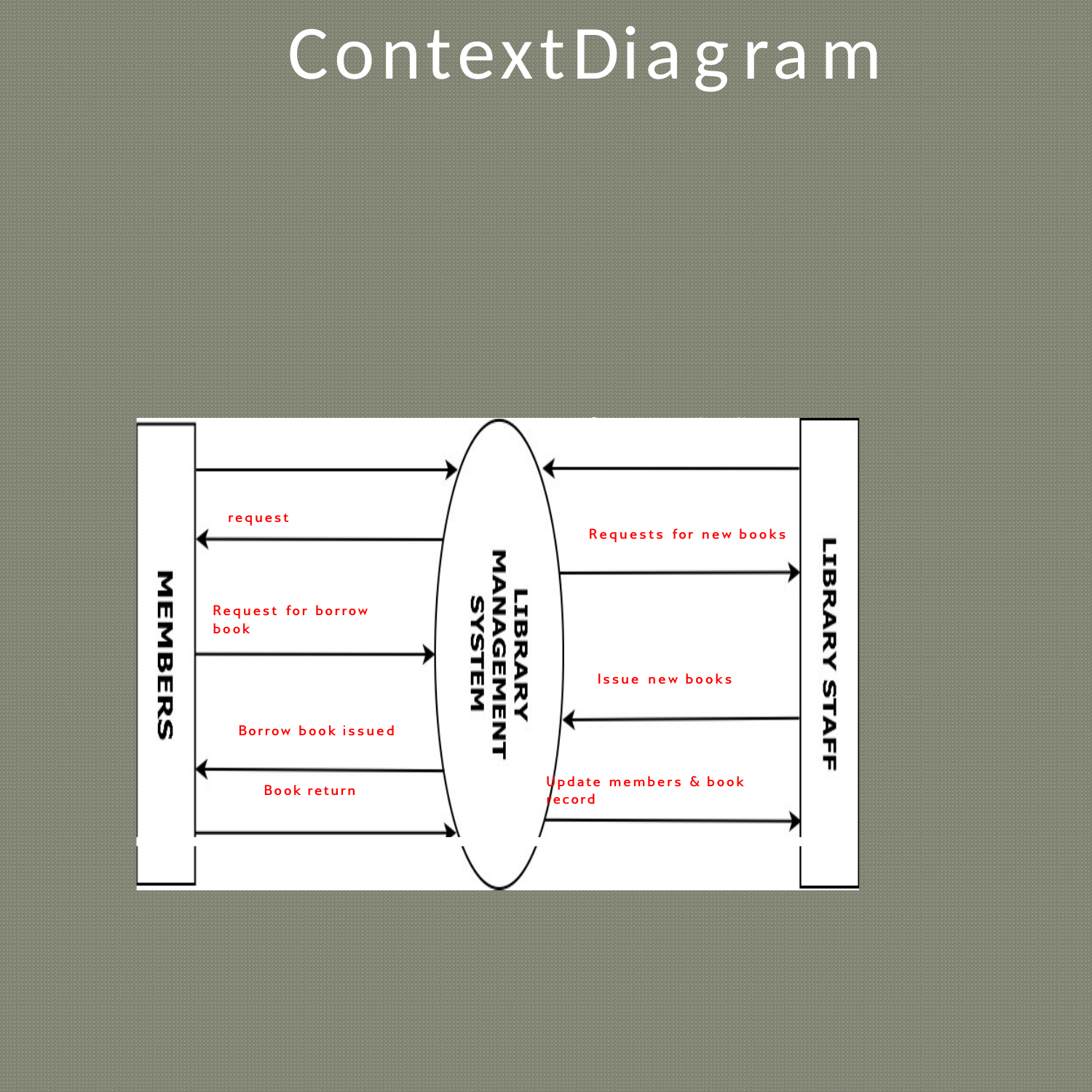

# ContextDiagram
Generate student list

Request for  membership
Response to the  request
Requests for new books
Request for borrow  book
Issue new books
Borrow book issued
Update members & book  record
Book return